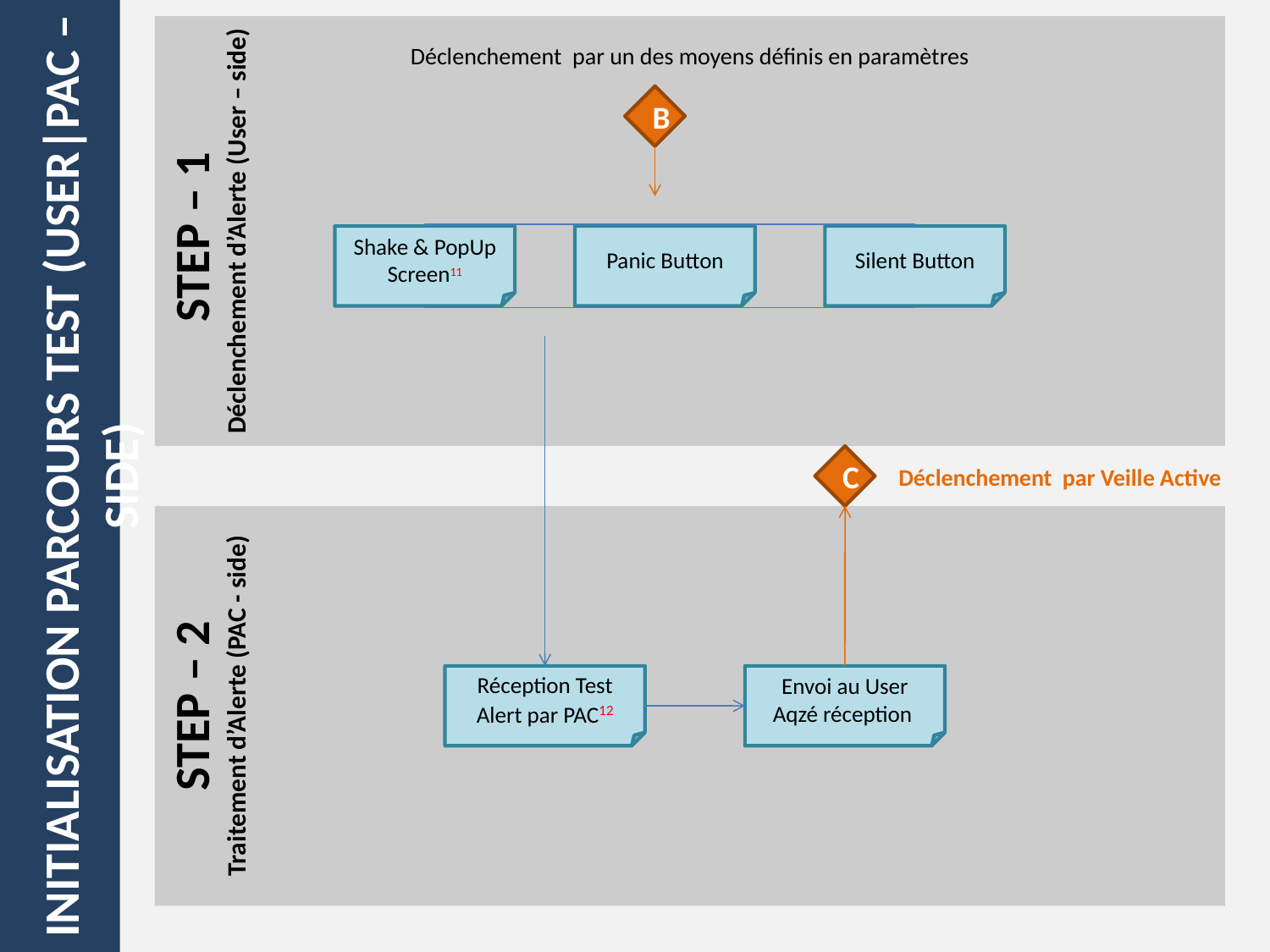

Initialisation Parcours TEST (User|PAC – side)
STEP – 1
Déclenchement d’Alerte (User – side)
Déclenchement  par un des moyens définis en paramètres
B
Shake & PopUp Screen11
Panic Button
Silent Button
C
Déclenchement  par Veille Active
STEP – 2
Traitement d’Alerte (PAC - side)
Réception Test Alert par PAC12
Envoi au User
Aqzé réception